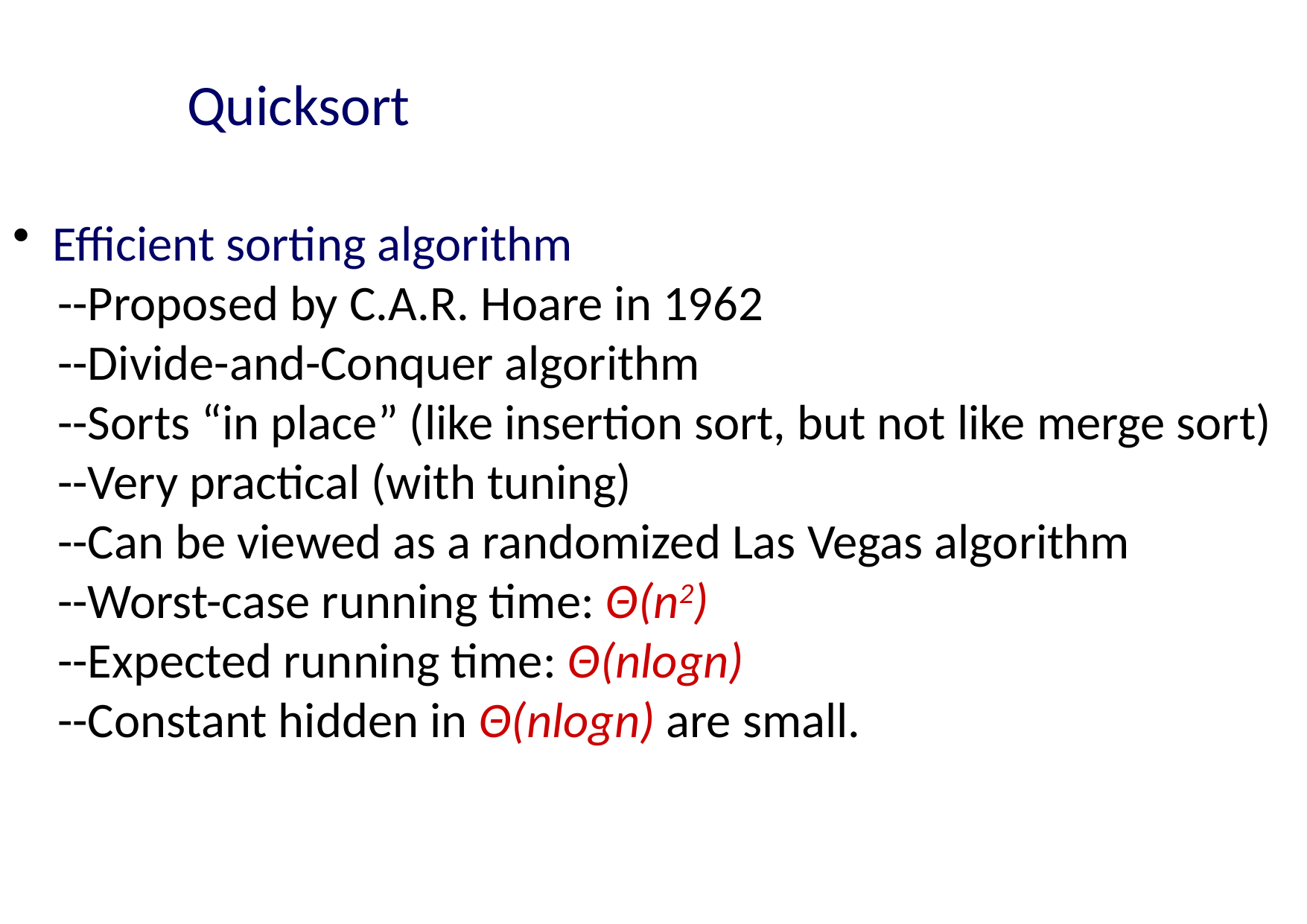

Quicksort
  Efficient sorting algorithm
    --Proposed by C.A.R. Hoare in 1962
    --Divide-and-Conquer algorithm
    --Sorts “in place” (like insertion sort, but not like merge sort)
    --Very practical (with tuning)
    --Can be viewed as a randomized Las Vegas algorithm
    --Worst-case running time: Θ(n2)
    --Expected running time: Θ(nlogn)
    --Constant hidden in Θ(nlogn) are small.